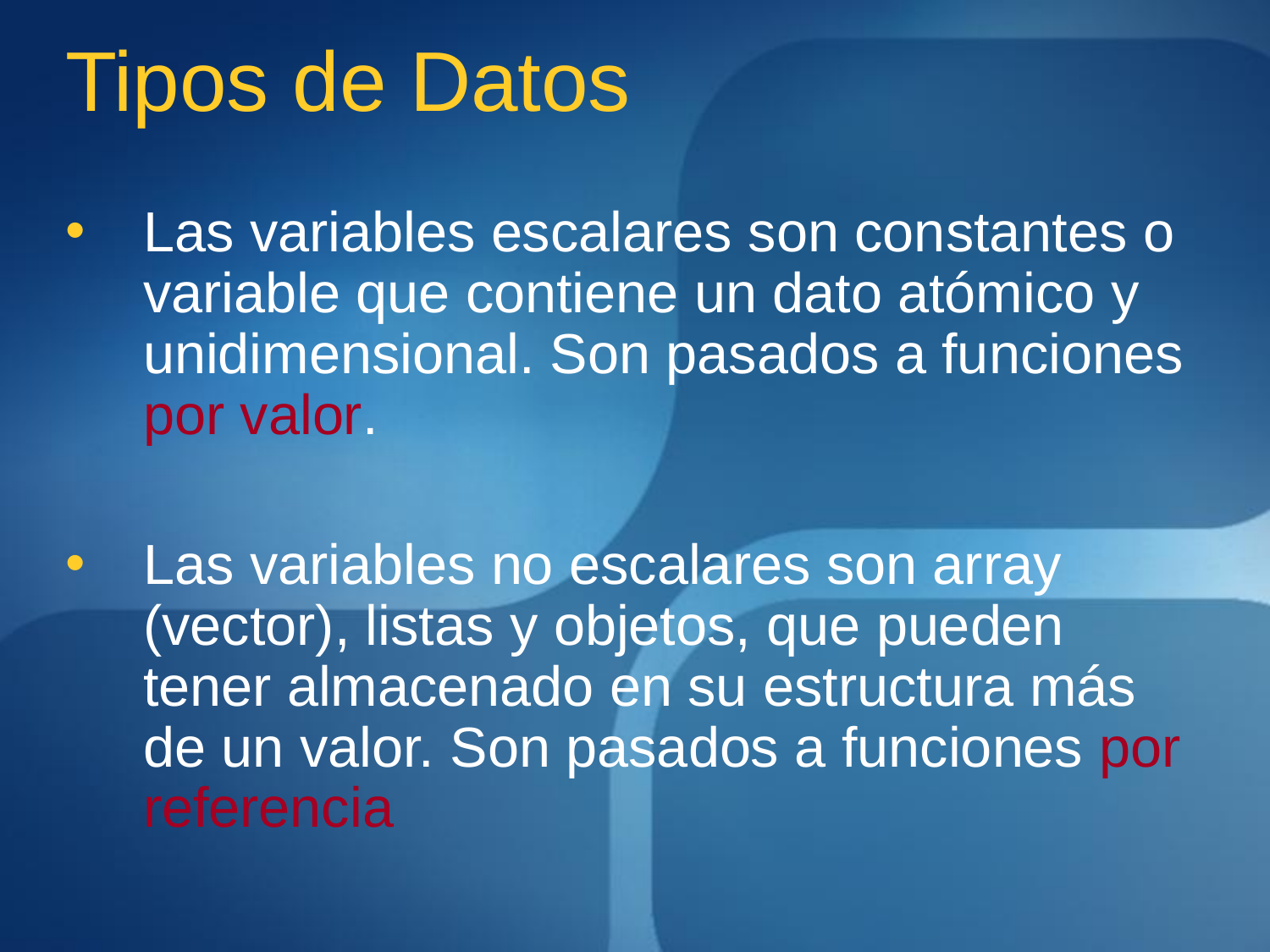

# Tipos de Datos
Las variables escalares son constantes o variable que contiene un dato atómico y unidimensional. Son pasados a funciones por valor.

Las variables no escalares son array (vector), listas y objetos, que pueden tener almacenado en su estructura más de un valor. Son pasados a funciones por referencia